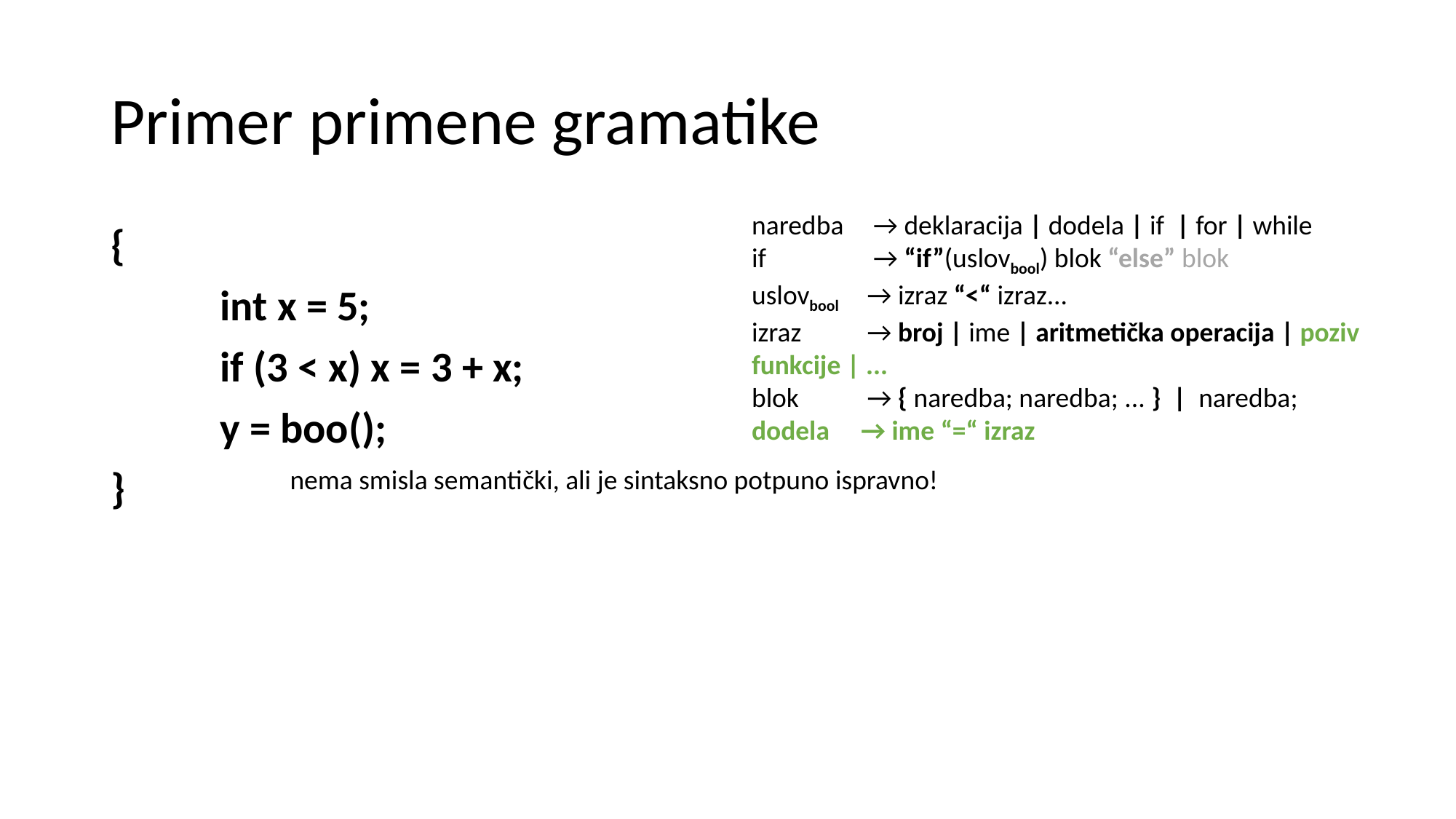

# Primer primene gramatike
naredba 	  → deklaracija | dodela | if  | for | while
if 	  → “if”(uslovbool) blok “else” blok
uslovbool 	 → izraz “<“ izraz...
izraz	 → broj | ime | aritmetička operacija | poziv funkcije | ...
blok 	 → { naredba; naredba; ... }  |  naredba;
dodela 	→ ime “=“ izraz

{
	int x = 5;
	if (3 < x) x = 3 + x;
	y = boo();
}
nema smisla semantički, ali je sintaksno potpuno ispravno!